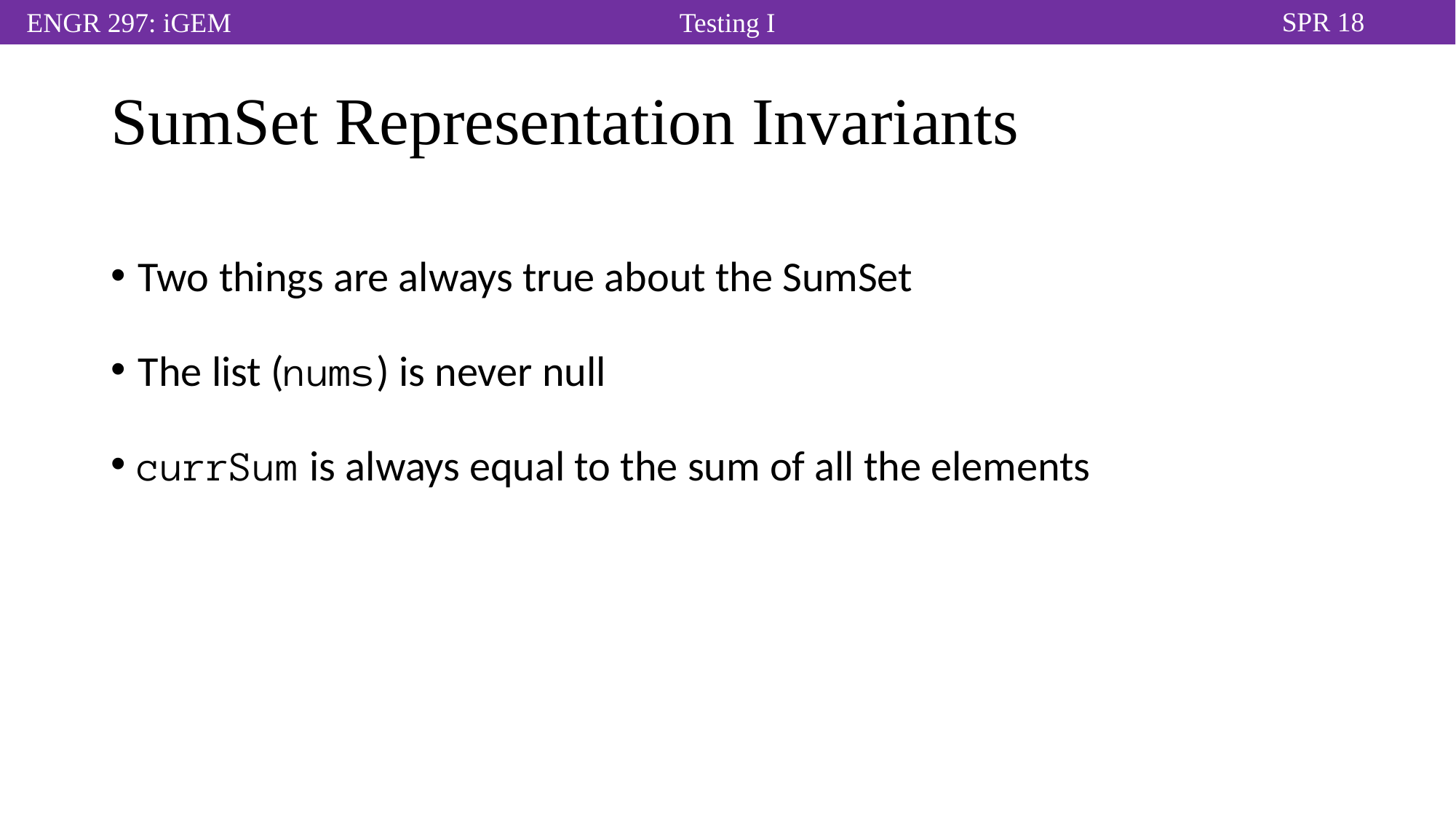

# SumSet Representation Invariants
Two things are always true about the SumSet
The list (nums) is never null
currSum is always equal to the sum of all the elements